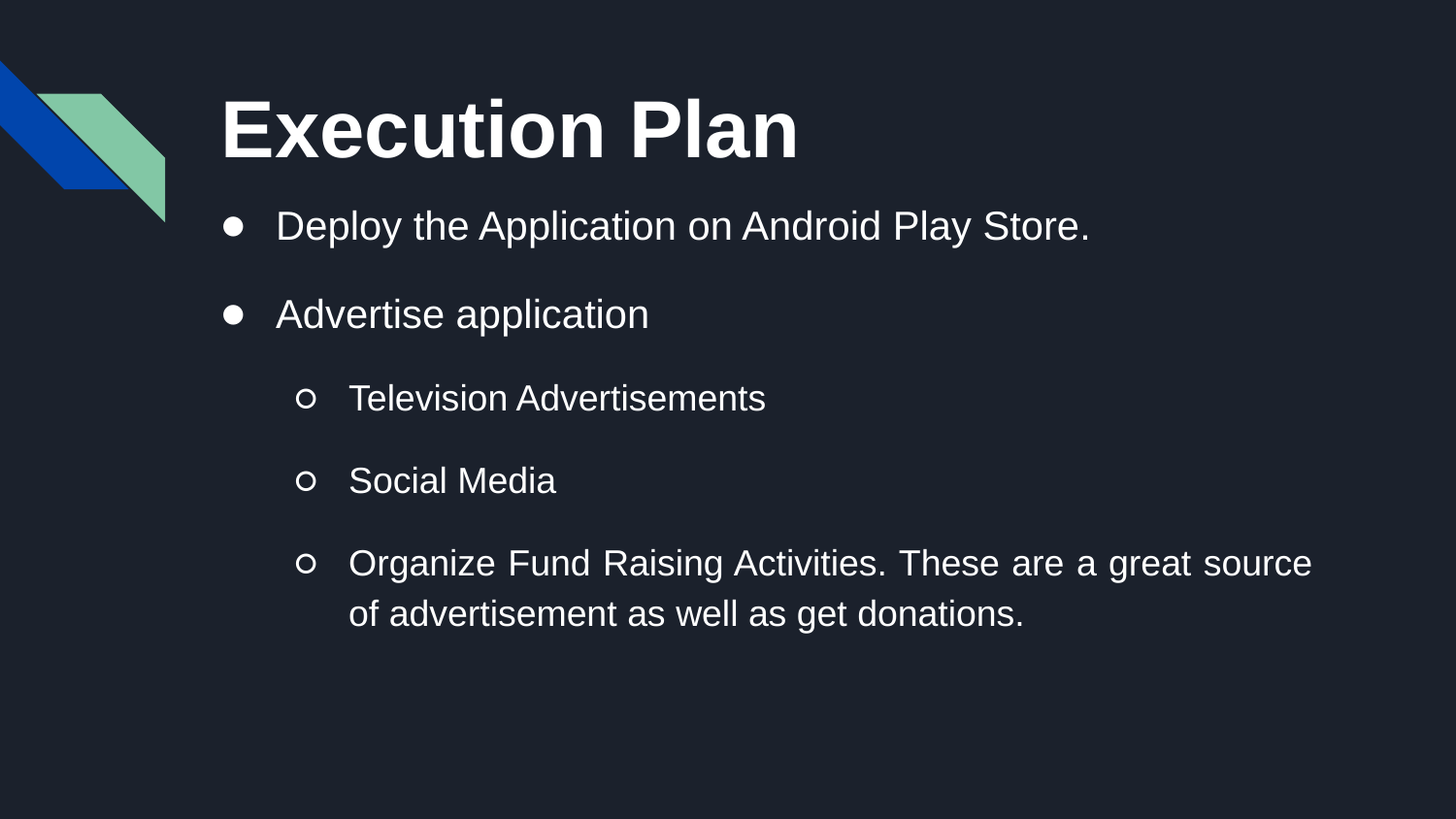

# Execution Plan
Deploy the Application on Android Play Store.
Advertise application
Television Advertisements
Social Media
Organize Fund Raising Activities. These are a great source of advertisement as well as get donations.